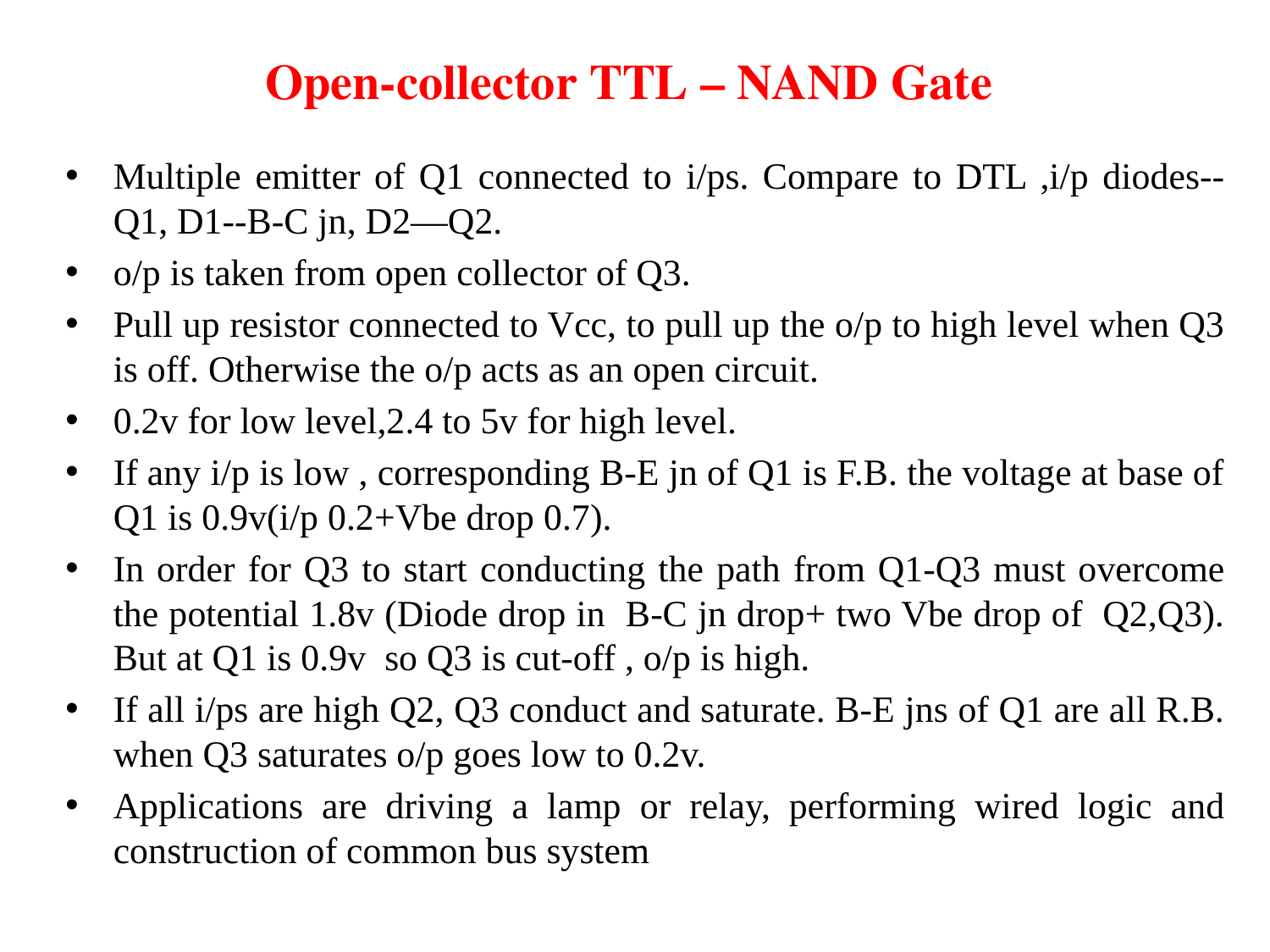

# Open-collector TTL – NAND Gate
Multiple emitter of Q1 connected to i/ps. Compare to DTL ,i/p diodes--Q1, D1--B-C jn, D2—Q2.
o/p is taken from open collector of Q3.
Pull up resistor connected to Vcc, to pull up the o/p to high level when Q3 is off. Otherwise the o/p acts as an open circuit.
0.2v for low level,2.4 to 5v for high level.
If any i/p is low , corresponding B-E jn of Q1 is F.B. the voltage at base of Q1 is 0.9v(i/p 0.2+Vbe drop 0.7).
In order for Q3 to start conducting the path from Q1-Q3 must overcome the potential 1.8v (Diode drop in  B-C jn drop+ two Vbe drop of  Q2,Q3). But at Q1 is 0.9v  so Q3 is cut-off , o/p is high.
If all i/ps are high Q2, Q3 conduct and saturate. B-E jns of Q1 are all R.B. when Q3 saturates o/p goes low to 0.2v.
Applications are driving a lamp or relay, performing wired logic and construction of common bus system